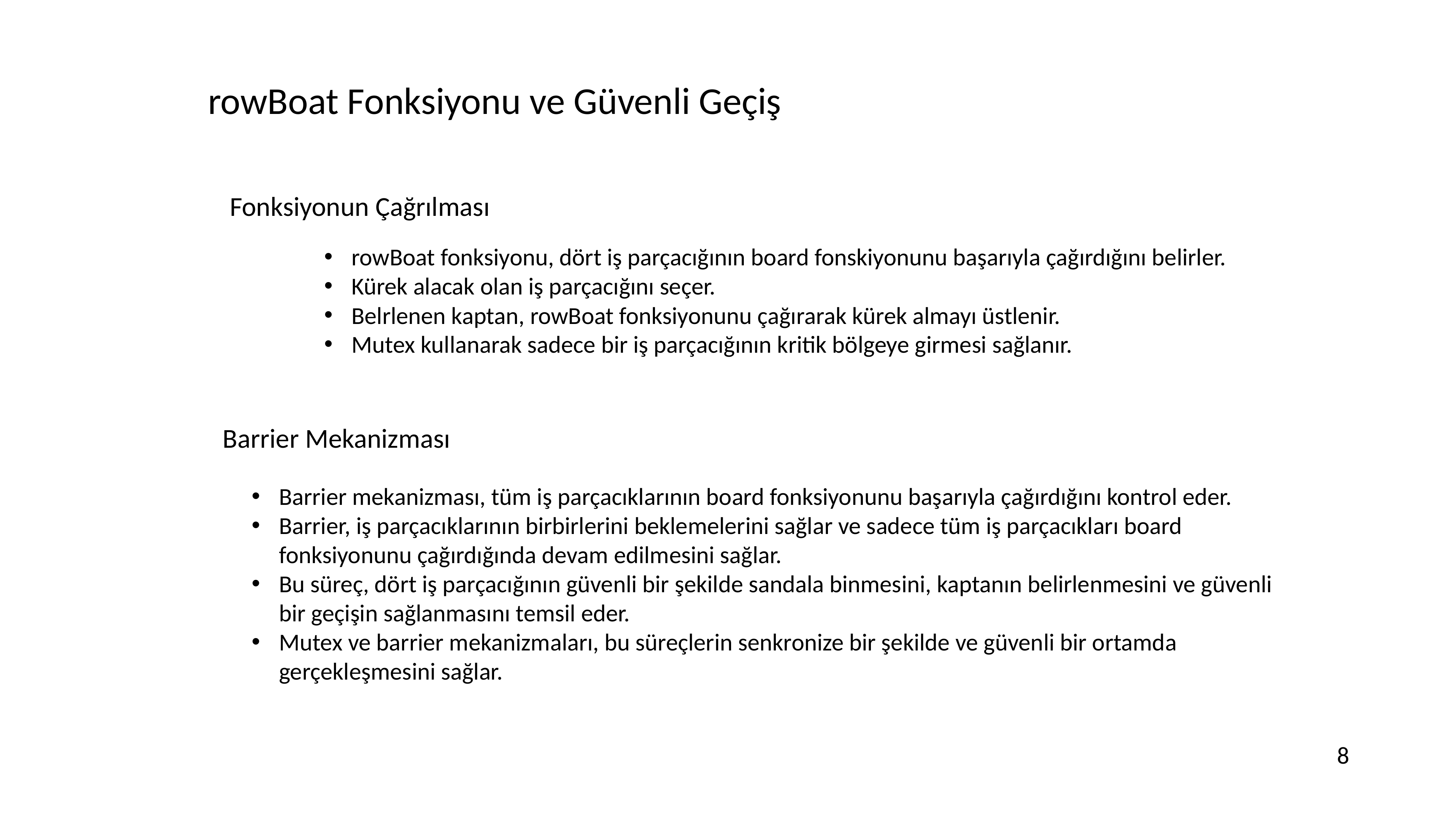

rowBoat Fonksiyonu ve Güvenli Geçiş

Fonksiyonun Çağrılması
rowBoat fonksiyonu, dört iş parçacığının board fonskiyonunu başarıyla çağırdığını belirler.
Kürek alacak olan iş parçacığını seçer.
Belrlenen kaptan, rowBoat fonksiyonunu çağırarak kürek almayı üstlenir.
Mutex kullanarak sadece bir iş parçacığının kritik bölgeye girmesi sağlanır.
Barrier Mekanizması
Barrier mekanizması, tüm iş parçacıklarının board fonksiyonunu başarıyla çağırdığını kontrol eder.
Barrier, iş parçacıklarının birbirlerini beklemelerini sağlar ve sadece tüm iş parçacıkları board fonksiyonunu çağırdığında devam edilmesini sağlar.
Bu süreç, dört iş parçacığının güvenli bir şekilde sandala binmesini, kaptanın belirlenmesini ve güvenli bir geçişin sağlanmasını temsil eder.
Mutex ve barrier mekanizmaları, bu süreçlerin senkronize bir şekilde ve güvenli bir ortamda gerçekleşmesini sağlar.
8